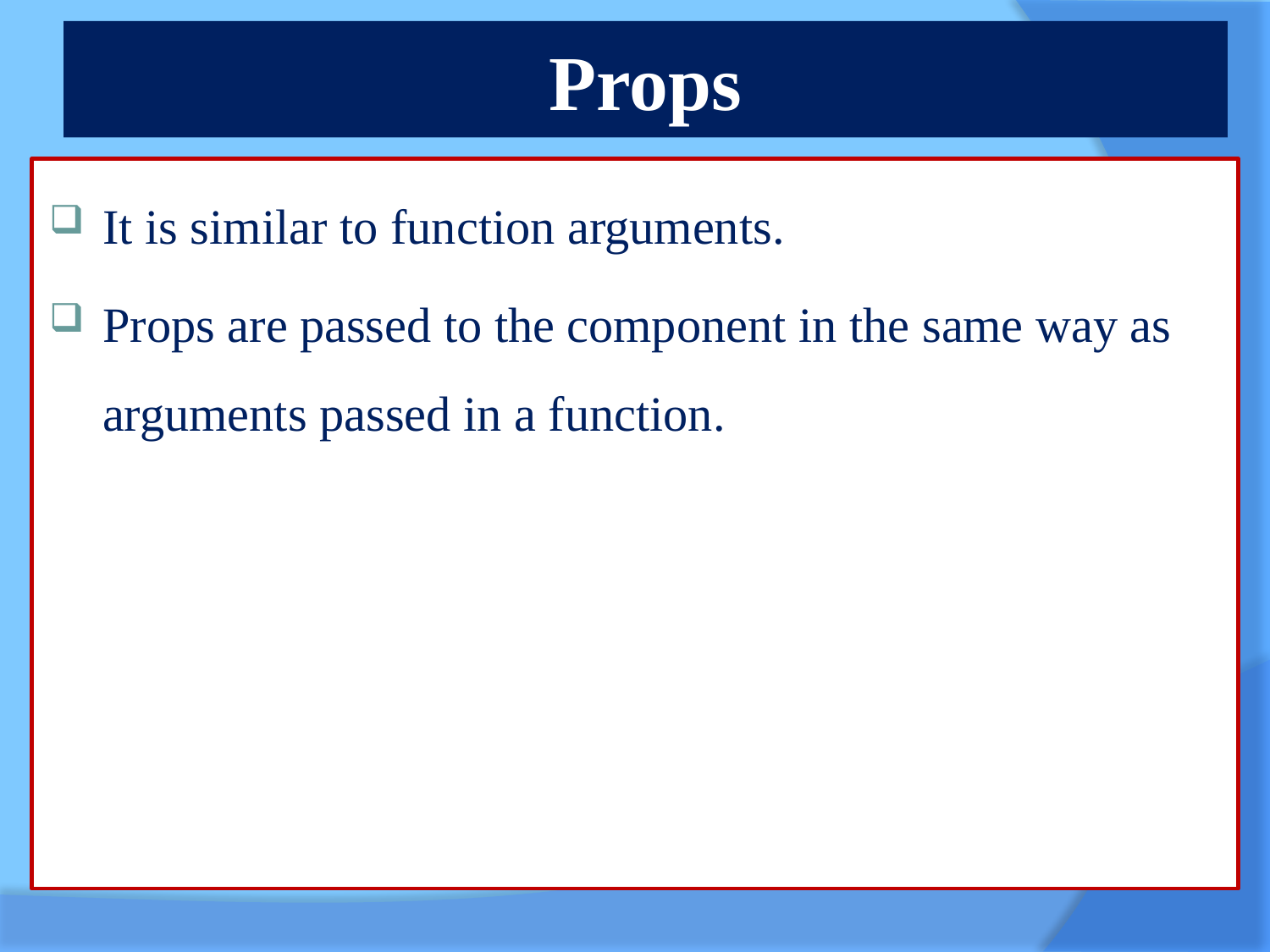

# Props
It is similar to function arguments.
Props are passed to the component in the same way as arguments passed in a function.